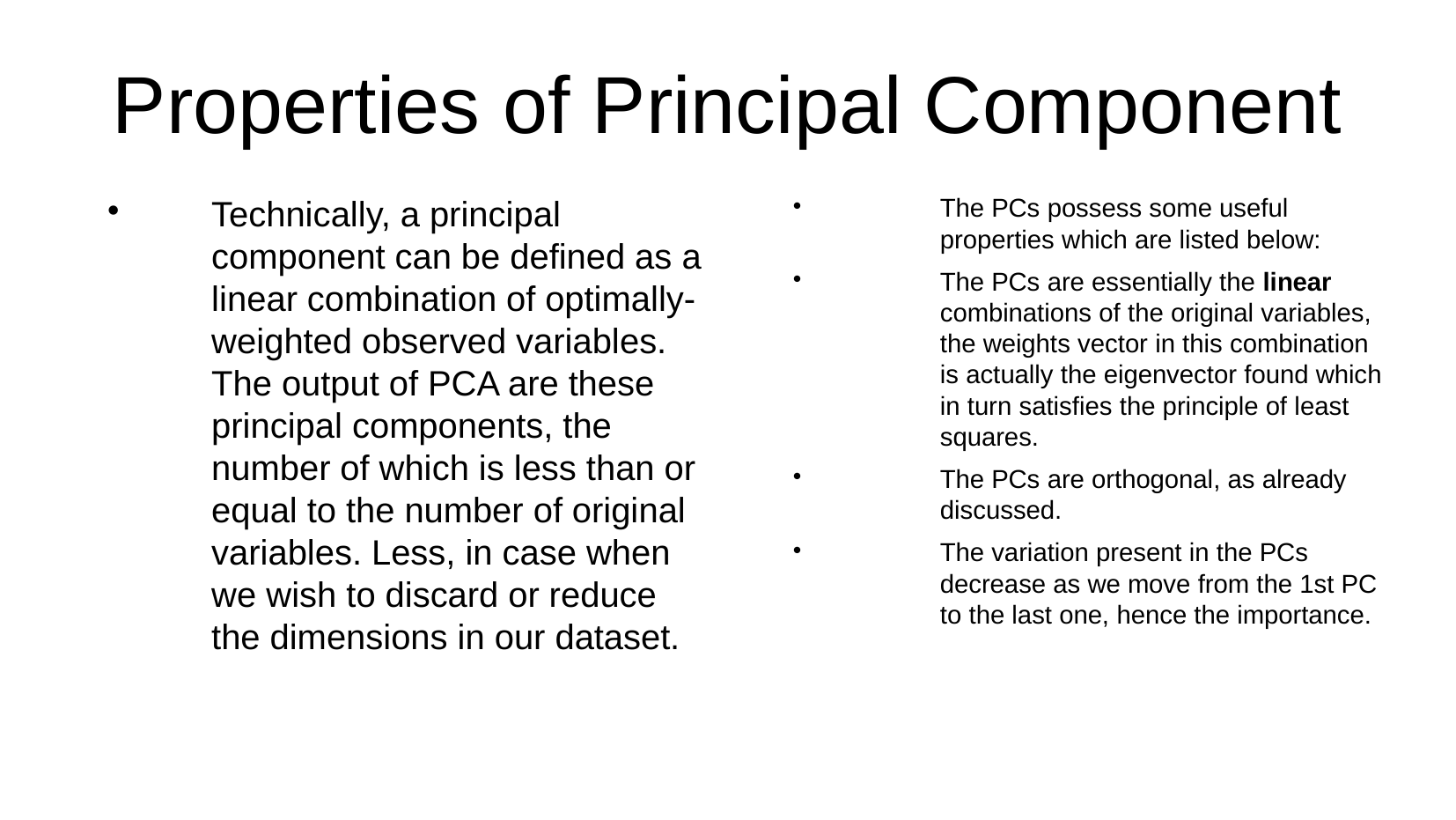

Properties of Principal Component
Technically, a principal component can be defined as a linear combination of optimally-weighted observed variables. The output of PCA are these principal components, the number of which is less than or equal to the number of original variables. Less, in case when we wish to discard or reduce the dimensions in our dataset.
The PCs possess some useful properties which are listed below:
The PCs are essentially the linear combinations of the original variables, the weights vector in this combination is actually the eigenvector found which in turn satisfies the principle of least squares.
The PCs are orthogonal, as already discussed.
The variation present in the PCs decrease as we move from the 1st PC to the last one, hence the importance.